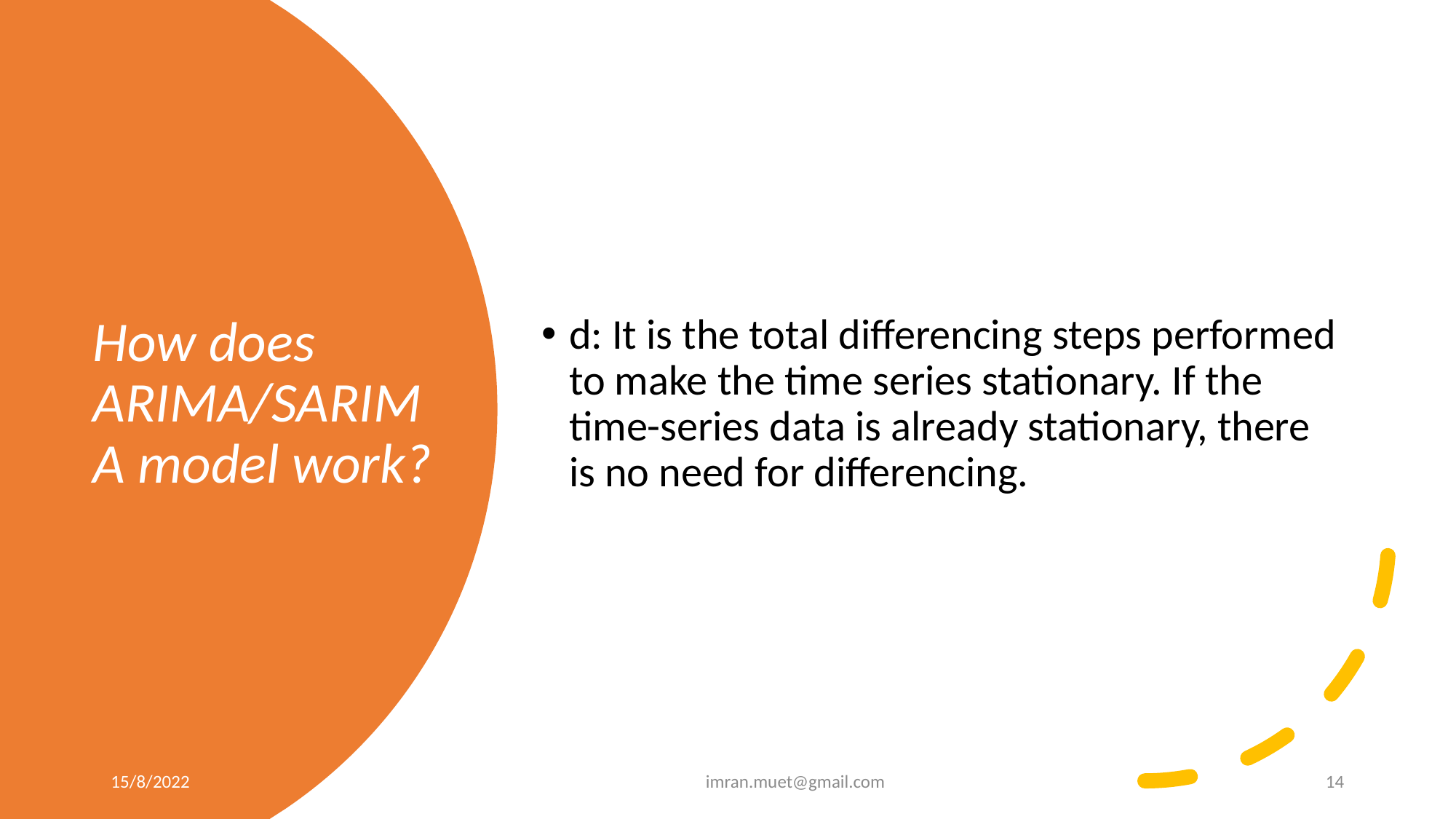

d: It is the total differencing steps performed to make the time series stationary. If the time-series data is already stationary, there is no need for differencing.
# How does ARIMA/SARIMA model work?

15/8/2022
imran.muet@gmail.com
14